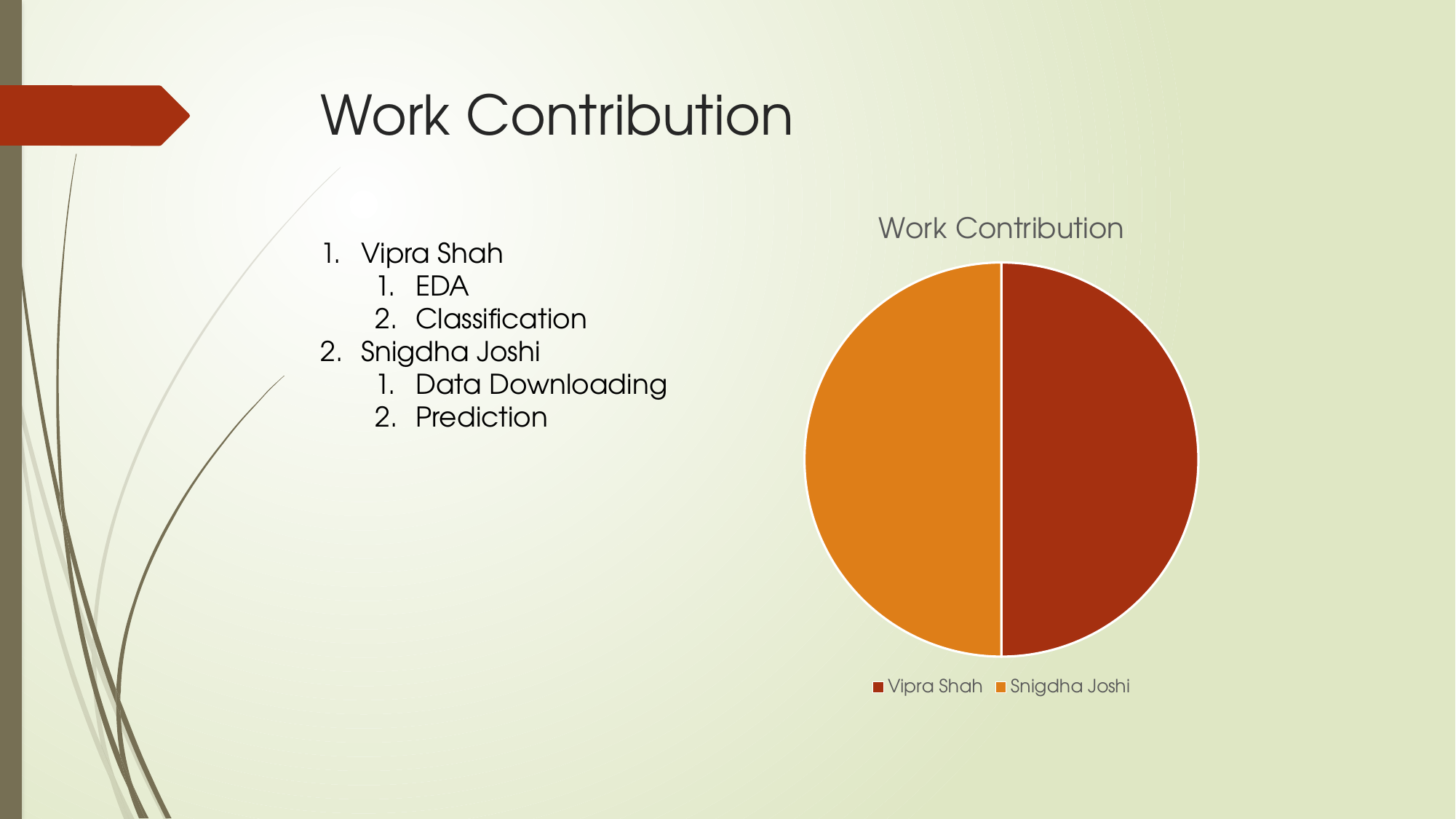

# Work Contribution

### Chart:

| Category | Work Contribution |
|---|---|
| Vipra Shah | 50.0 |
| Snigdha Joshi | 50.0 |
Vipra Shah
EDA
Classification
Snigdha Joshi
Data Downloading
Prediction